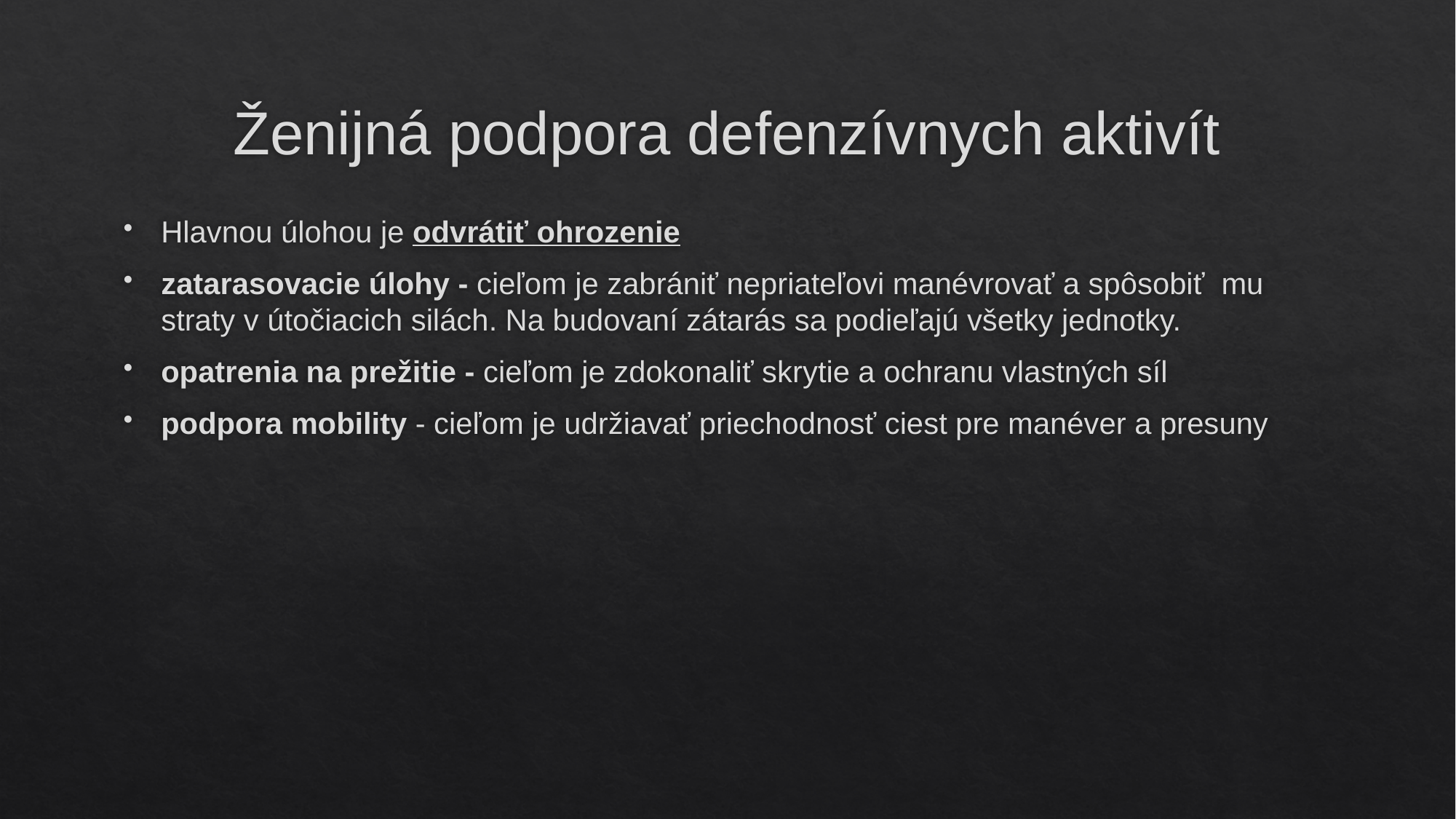

# Ženijná podpora defenzívnych aktivít
Hlavnou úlohou je odvrátiť ohrozenie
zatarasovacie úlohy - cieľom je zabrániť nepriateľovi manévrovať a spôsobiť  mu straty v útočiacich silách. Na budovaní zátarás sa podieľajú všetky jednotky.
opatrenia na prežitie - cieľom je zdokonaliť skrytie a ochranu vlastných síl
podpora mobility - cieľom je udržiavať priechodnosť ciest pre manéver a presuny